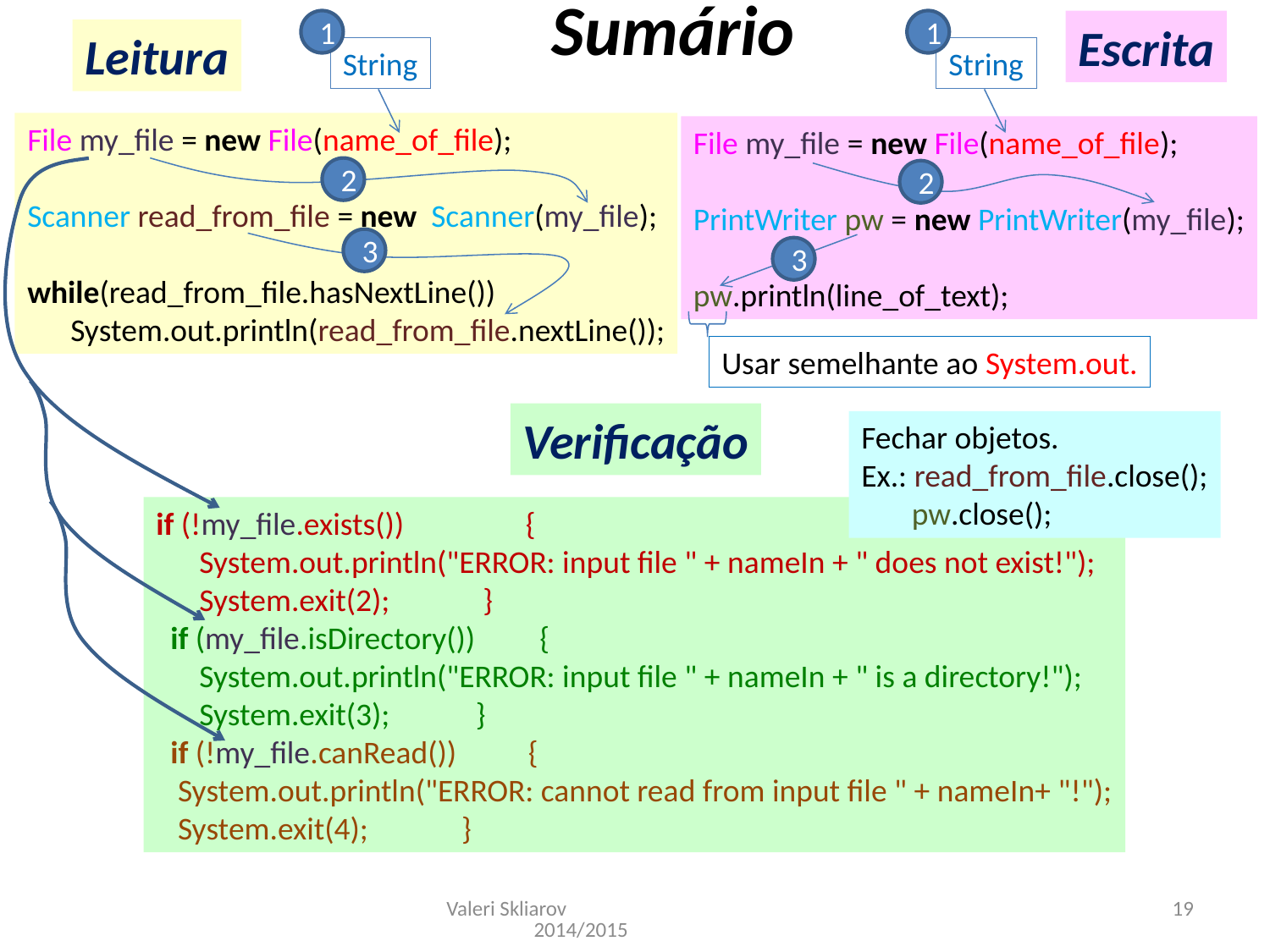

Sumário
1
String
1
String
Escrita
Leitura
File my_file = new File(name_of_file);

Scanner read_from_file = new  Scanner(my_file);

while(read_from_file.hasNextLine())
      System.out.println(read_from_file.nextLine());
File my_file = new File(name_of_file);

PrintWriter pw = new PrintWriter(my_file);

pw.println(line_of_text);

2

2

3

3

Usar semelhante ao System.out.
Verificação
Fechar objetos.
Ex.: read_from_file.close();
       pw.close();
if (!my_file.exists())                 {
      System.out.println("ERROR: input file " + nameIn + " does not exist!");
      System.exit(2);             }
  if (my_file.isDirectory())         {
      System.out.println("ERROR: input file " + nameIn + " is a directory!");
      System.exit(3);            }
  if (!my_file.canRead())          {
   System.out.println("ERROR: cannot read from input file " + nameIn+ "!");
   System.exit(4);             }
Valeri Skliarov                                                                      2014/2015
19